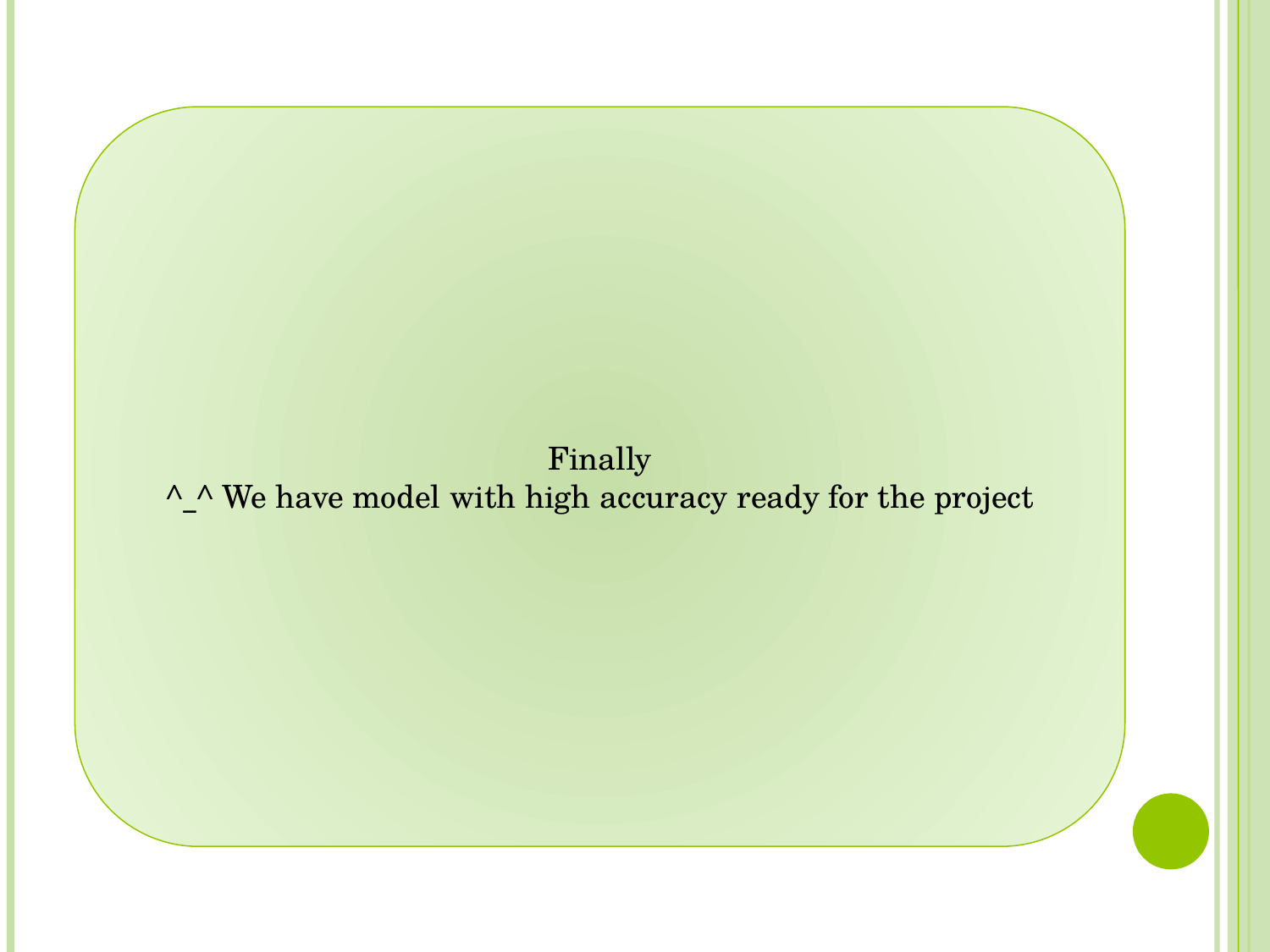

Finally
We have model with high accuracy ready for the project ^_^